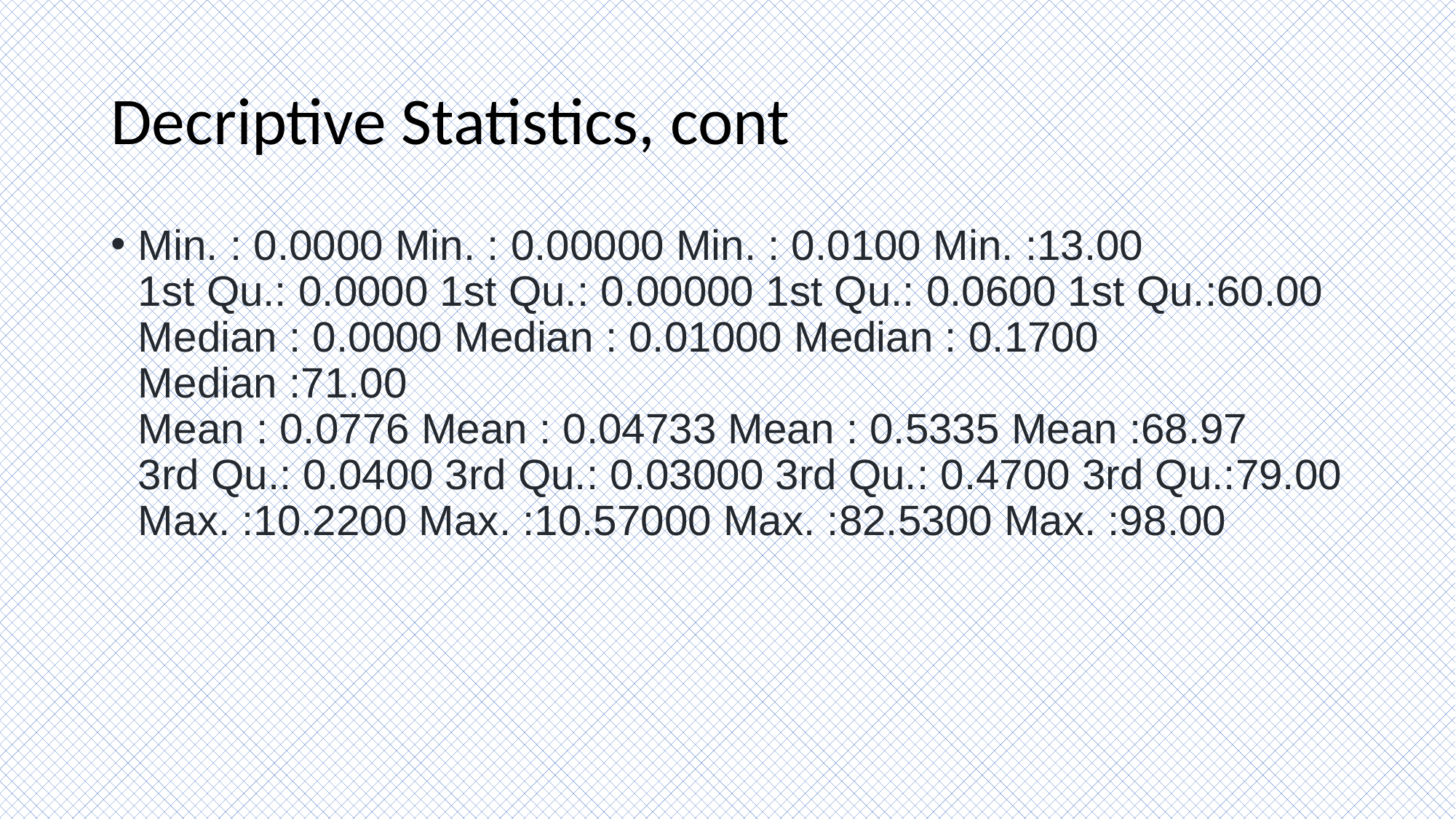

# Decriptive Statistics, cont
Min. : 0.0000 Min. : 0.00000 Min. : 0.0100 Min. :13.00
1st Qu.: 0.0000 1st Qu.: 0.00000 1st Qu.: 0.0600 1st Qu.:60.00
Median : 0.0000 Median : 0.01000 Median : 0.1700 Median :71.00
Mean : 0.0776 Mean : 0.04733 Mean : 0.5335 Mean :68.97
3rd Qu.: 0.0400 3rd Qu.: 0.03000 3rd Qu.: 0.4700 3rd Qu.:79.00
Max. :10.2200 Max. :10.57000 Max. :82.5300 Max. :98.00